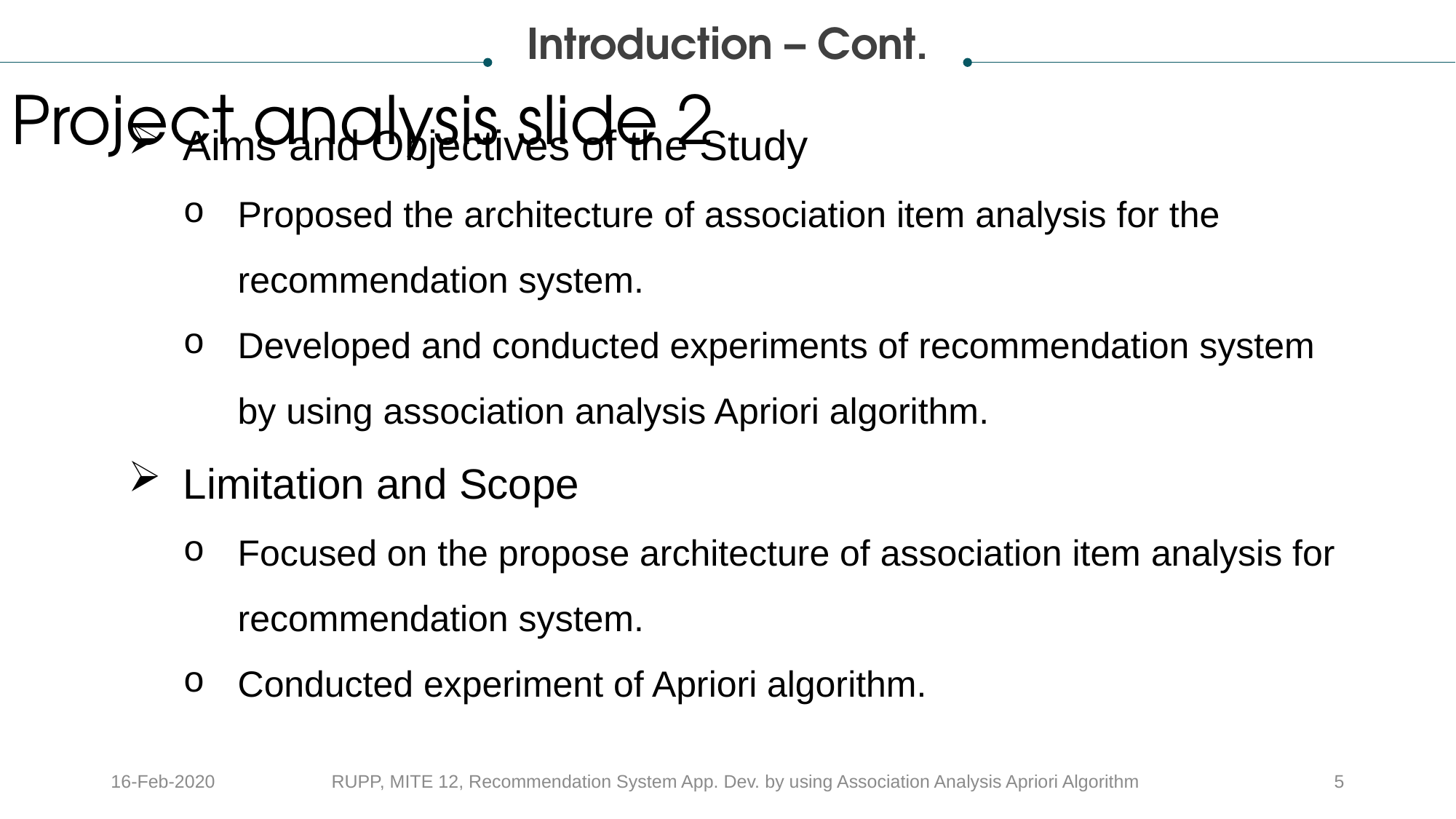

Introduction – Cont.
Project analysis slide 2
Aims and Objectives of the Study
Proposed the architecture of association item analysis for the recommendation system.
Developed and conducted experiments of recommendation system by using association analysis Apriori algorithm.
Limitation and Scope
Focused on the propose architecture of association item analysis for recommendation system.
Conducted experiment of Apriori algorithm.

16-Feb-2020
RUPP, MITE 12, Recommendation System App. Dev. by using Association Analysis Apriori Algorithm
5